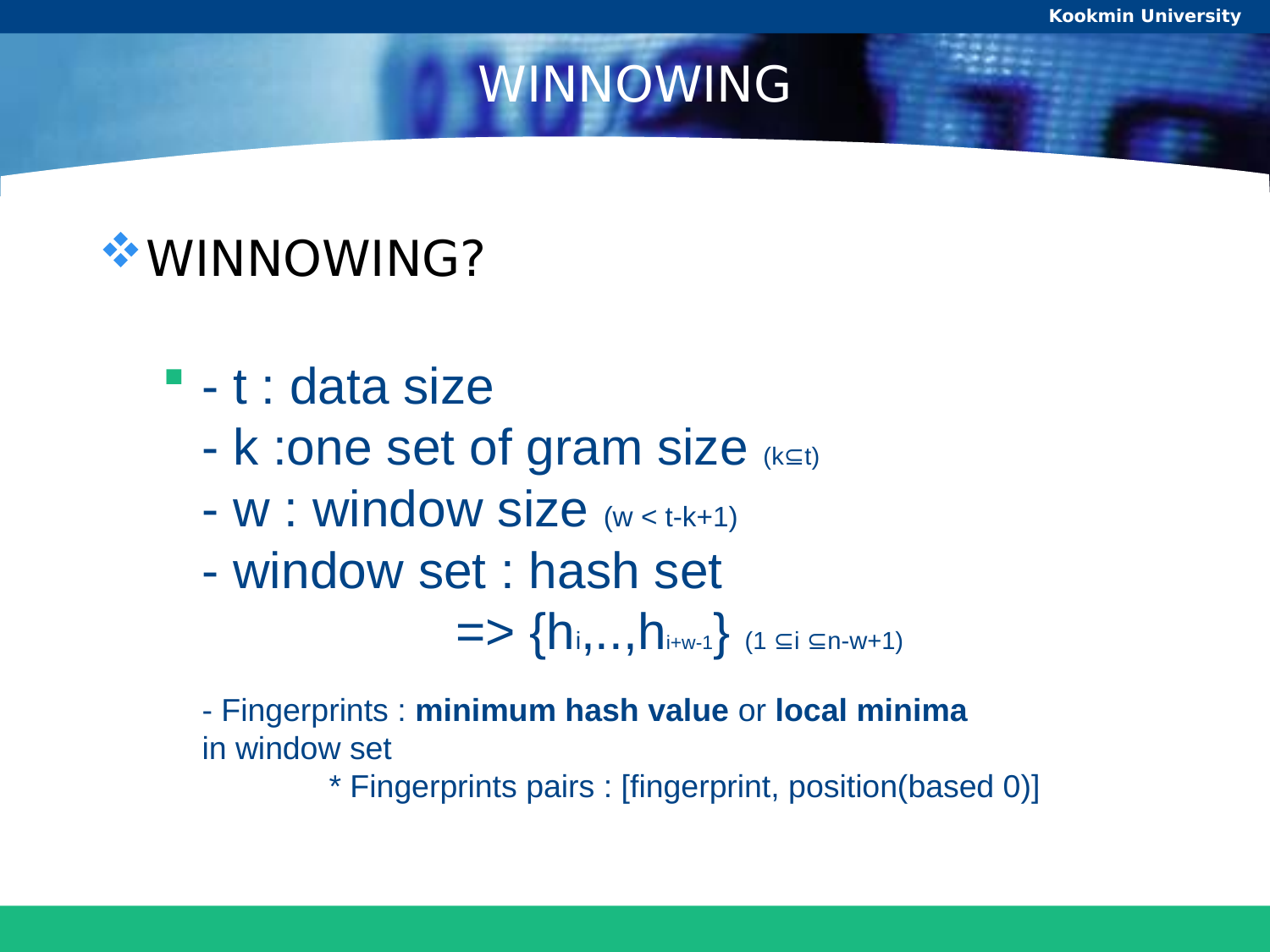

Kookmin University
# WINNOWING
WINNOWING?

- t : data size
- k :one set of gram size (k⊆t)
- w : window size (w < t-k+1)
- window set : hash set
		=> {hi,..,hi+w-1} (1 ⊆i ⊆n-w+1)
- Fingerprints : minimum hash value or local minima
in window set
	* Fingerprints pairs : [fingerprint, position(based 0)]